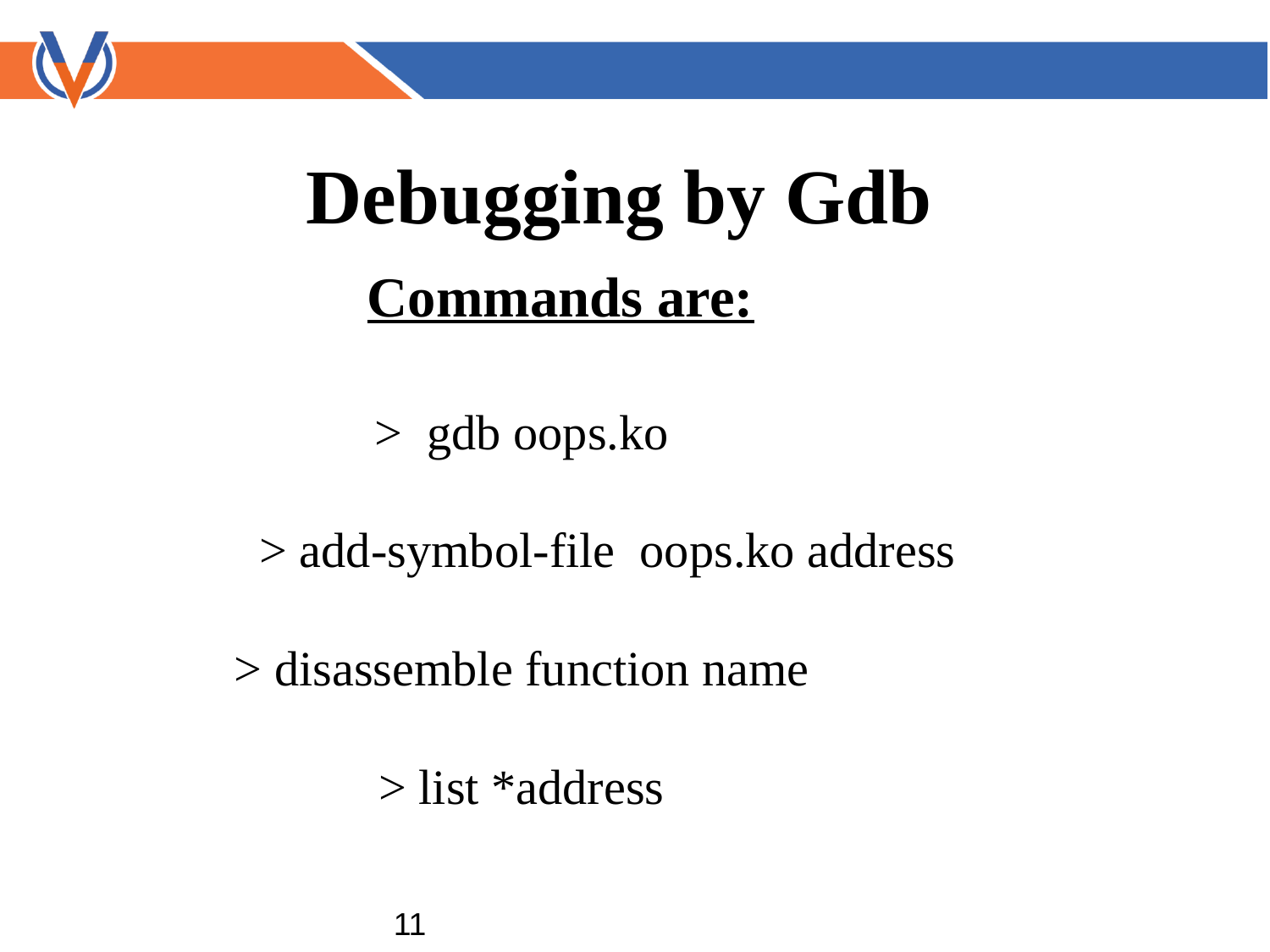

Debugging by Gdb
    Commands are:

>  gdb oops.ko

              > add-symbol-file  oops.ko address

> disassemble function name

> list *address

								11